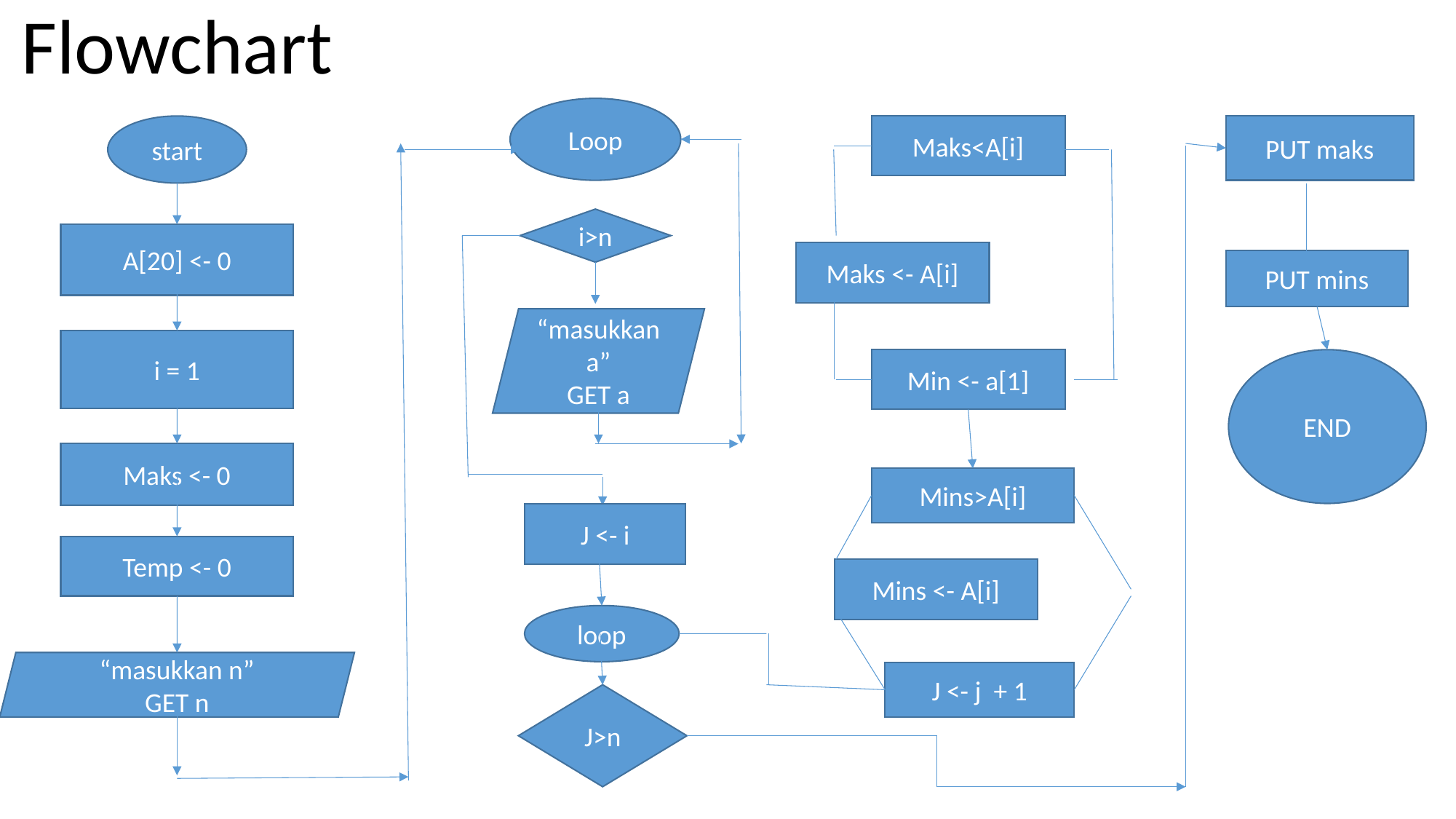

# Flowchart

Loop
start
Maks<A[i]
PUT maks
i>n
A[20] <- 0
Maks <- A[i]
PUT mins
“masukkan a”
GET a
i = 1
Min <- a[1]
END
Maks <- 0
Mins>A[i]
J <- i
Temp <- 0
Mins <- A[i]
loop
“masukkan n”
GET n
J <- j  + 1
J>n